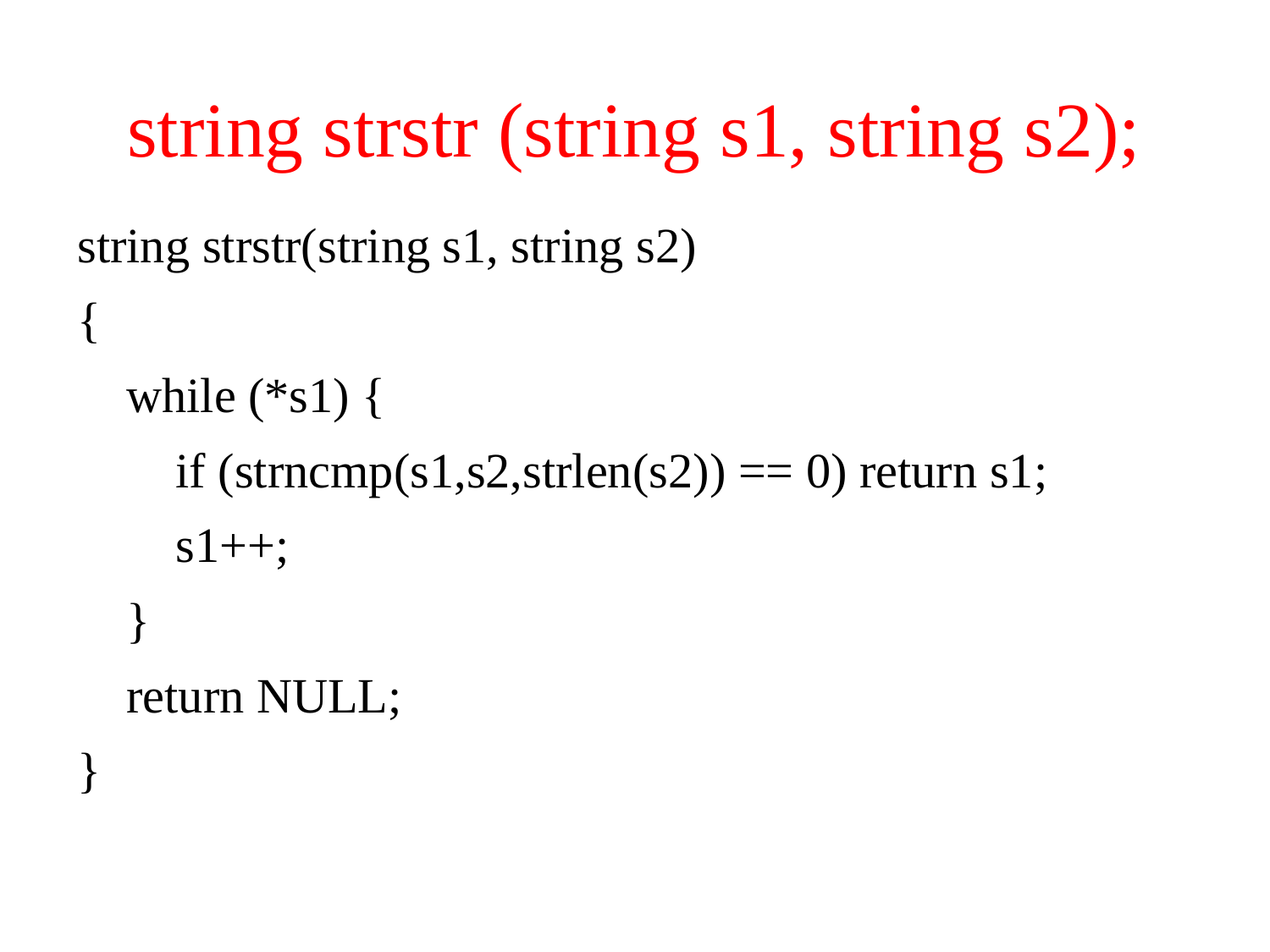

# string strstr (string s1, string s2);

string strstr(string s1, string s2)
{
    while (*s1) {
        if (strncmp(s1,s2,strlen(s2)) == 0) return s1;
        s1++;
    }
    return NULL;
}
81